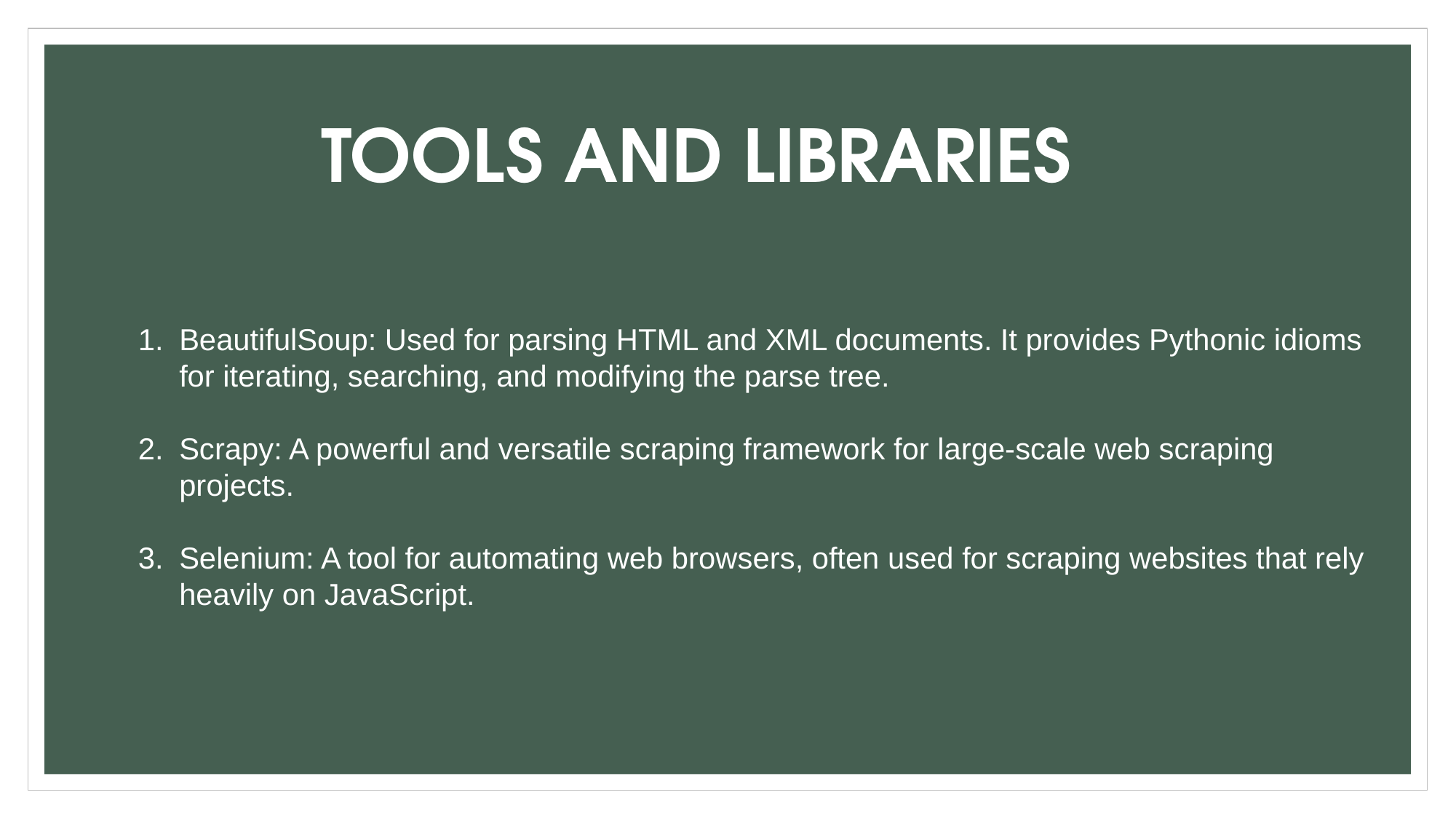

# TOOLS AND LIBRARIES

BeautifulSoup: Used for parsing HTML and XML documents. It provides Pythonic idioms for iterating, searching, and modifying the parse tree.

Scrapy: A powerful and versatile scraping framework for large-scale web scraping projects.

Selenium: A tool for automating web browsers, often used for scraping websites that rely heavily on JavaScript.